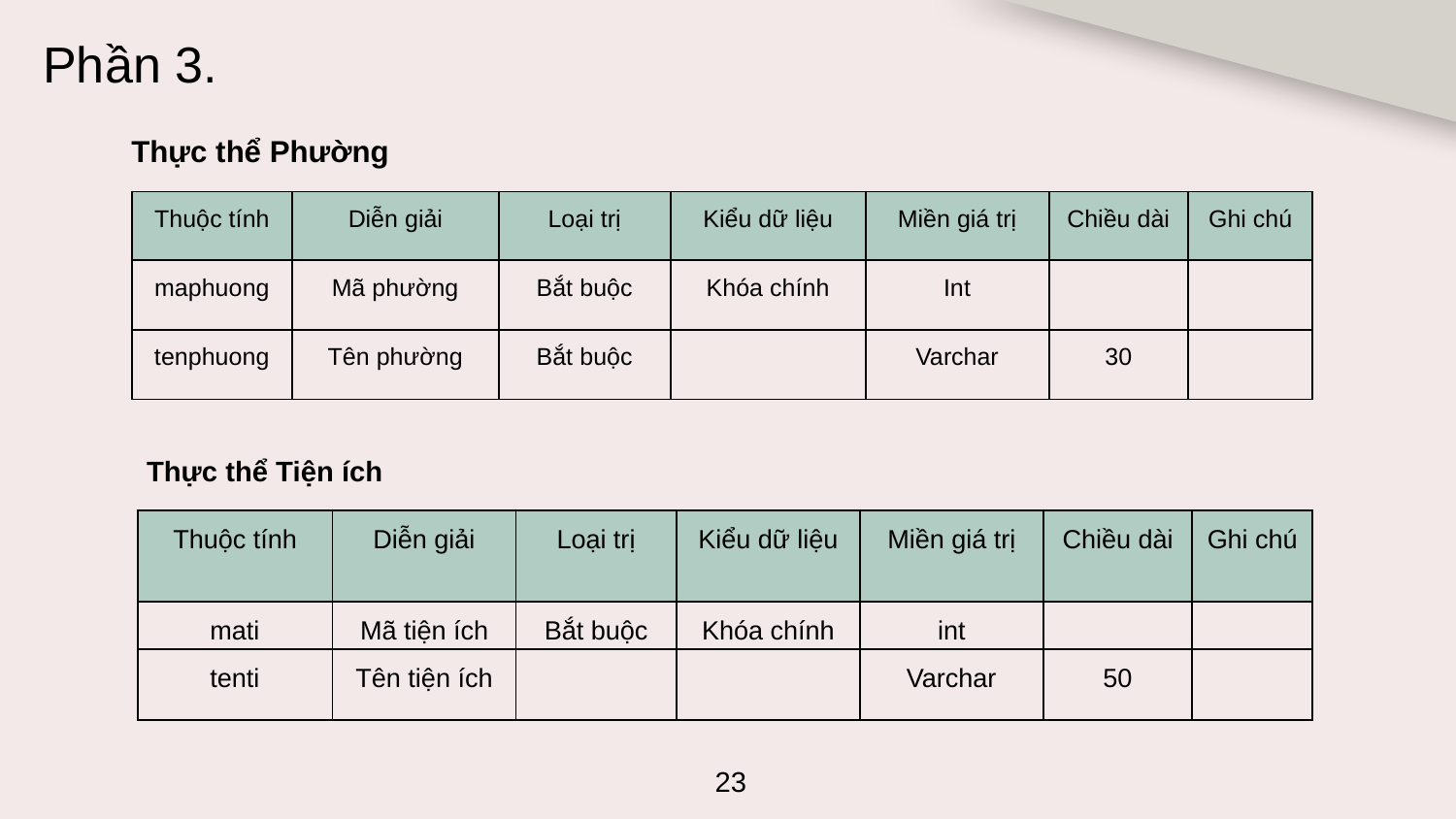

# Phần 3.
     Thực thể Phường

| Thuộc tính | Diễn giải | Loại trị | Kiểu dữ liệu | Miền giá trị | Chiều dài | Ghi chú |
| --- | --- | --- | --- | --- | --- | --- |
| maphuong | Mã phường | Bắt buộc | Khóa chính | Int |  |  |
| tenphuong | Tên phường | Bắt buộc |  | Varchar | 30 |  |
Thực thể Tiện ích
| Thuộc tính | Diễn giải | Loại trị | Kiểu dữ liệu | Miền giá trị | Chiều dài | Ghi chú |
| --- | --- | --- | --- | --- | --- | --- |
| mati | Mã tiện ích | Bắt buộc | Khóa chính | int |  |  |
| tenti | Tên tiện ích |  |  | Varchar | 50 |  |
23